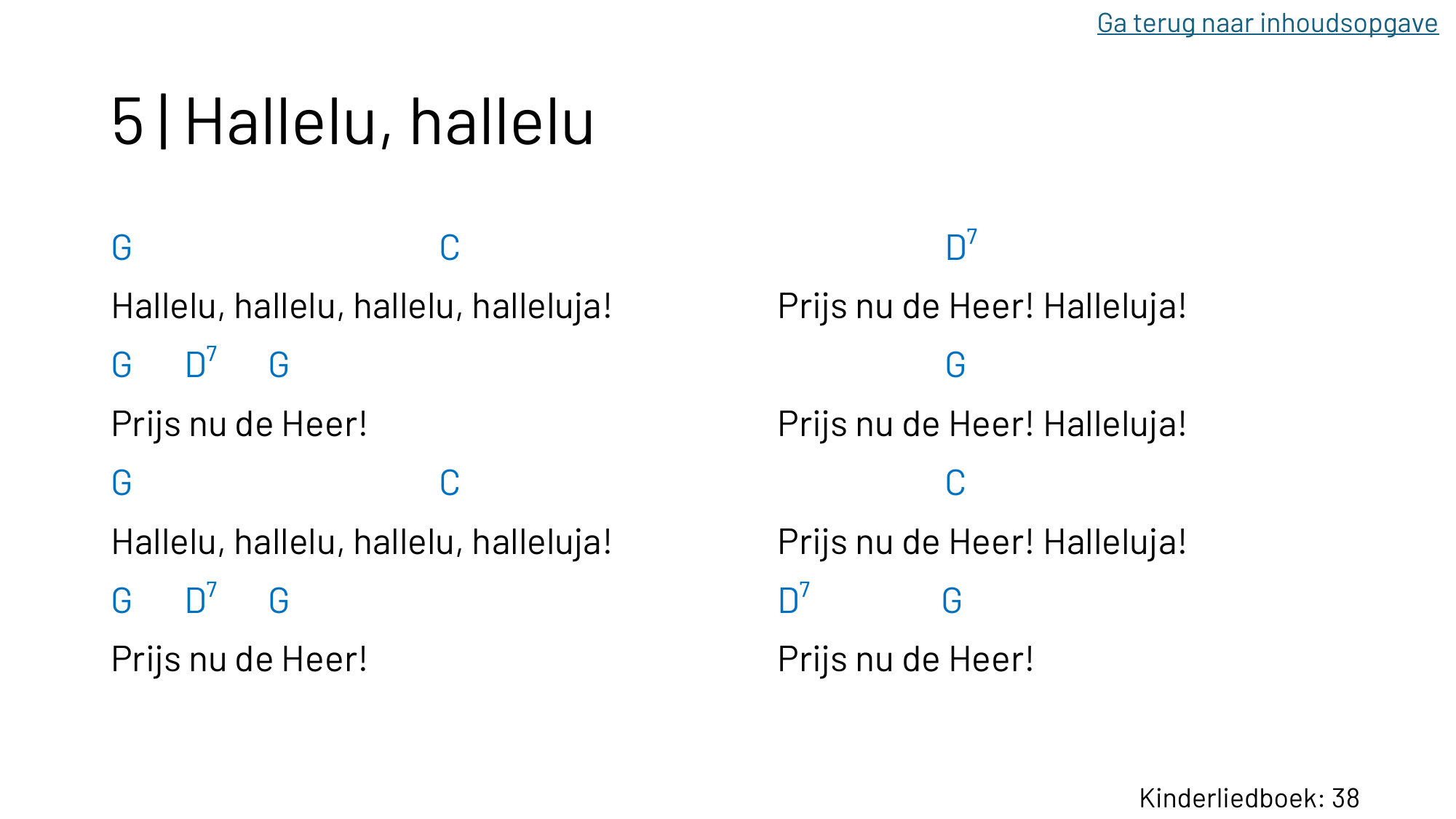

Ga terug naar inhoudsopgave
# 5 | Hallelu, hallelu
G                                          C
Hallelu, hallelu, hallelu, halleluja!
G       D⁷       G
Prijs nu de Heer!
G                                          C
Hallelu, hallelu, hallelu, halleluja!
G       D⁷       G
Prijs nu de Heer!
                       D⁷
Prijs nu de Heer! Halleluja!
                       G
Prijs nu de Heer! Halleluja!
                       C
Prijs nu de Heer! Halleluja!
D⁷                  G
Prijs nu de Heer!
Kinderliedboek: 38